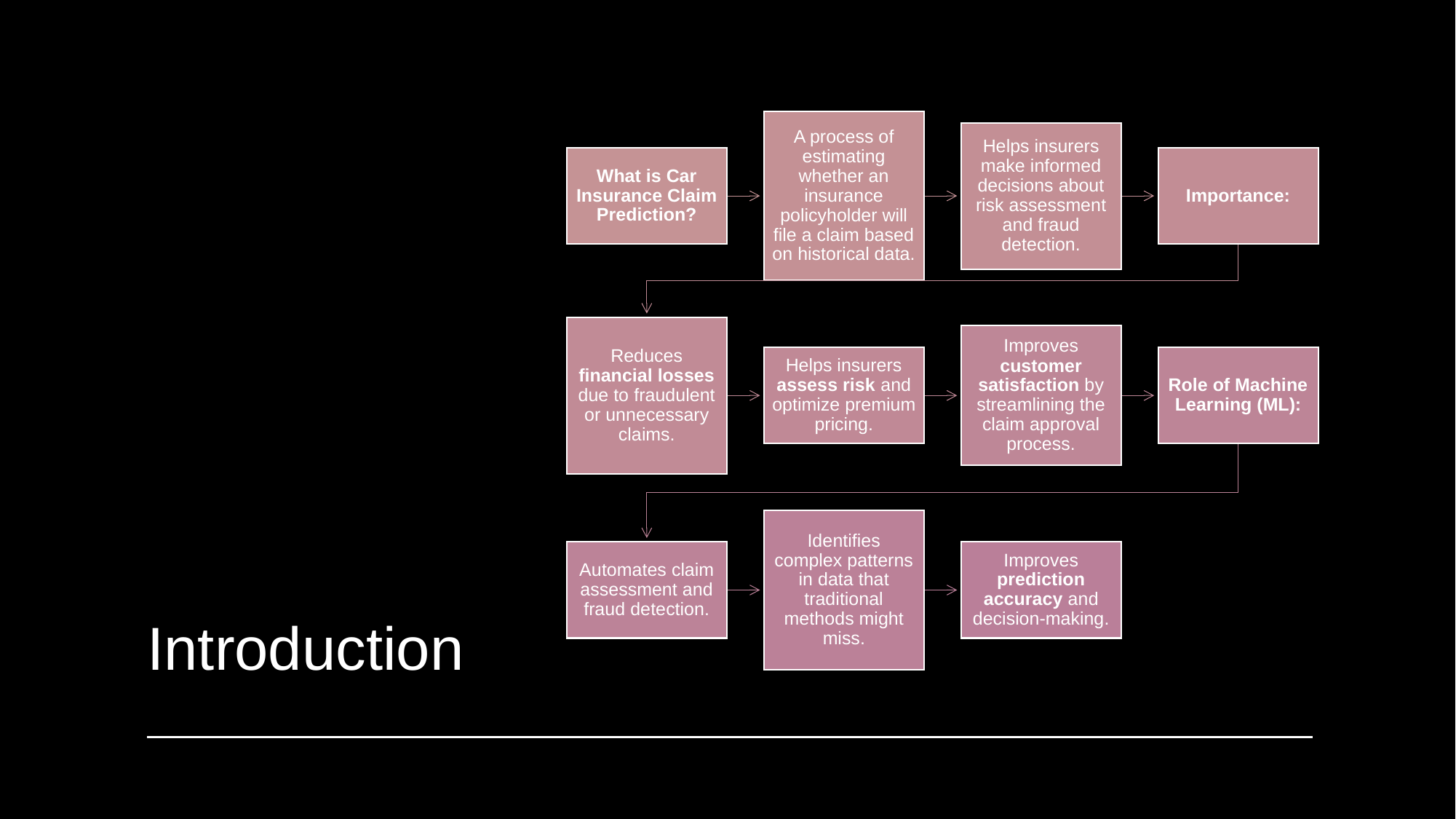

What is Car Insurance Claim Prediction?

A process of estimating whether an insurance policyholder will file a claim based on historical data.

Helps insurers make informed decisions about risk assessment and fraud detection.

Importance:

Reduces financial losses due to fraudulent or unnecessary claims.

Helps insurers assess risk and optimize premium pricing.

Improves customer satisfaction by streamlining the claim approval process.

Role of Machine Learning (ML):

Automates claim assessment and fraud detection.

Identifies complex patterns in data that traditional methods might miss.
Improves prediction accuracy and decision-making.
# Introduction